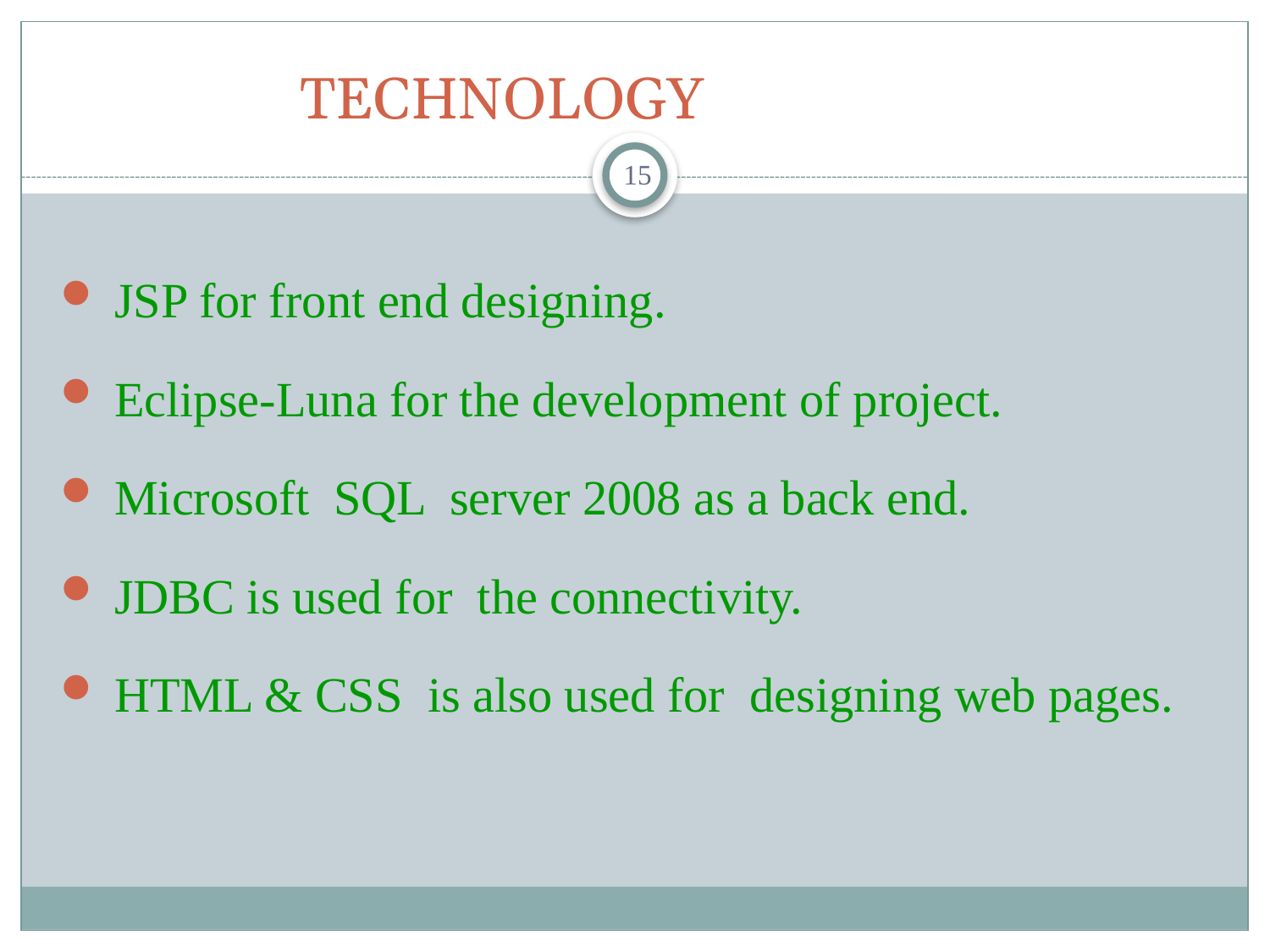

# TECHNOLOGY
15
 JSP for front end designing.
 Eclipse-Luna for the development of project.
 Microsoft  SQL  server 2008 as a back end.
 JDBC is used for  the connectivity.
 HTML & CSS  is also used for  designing web pages.